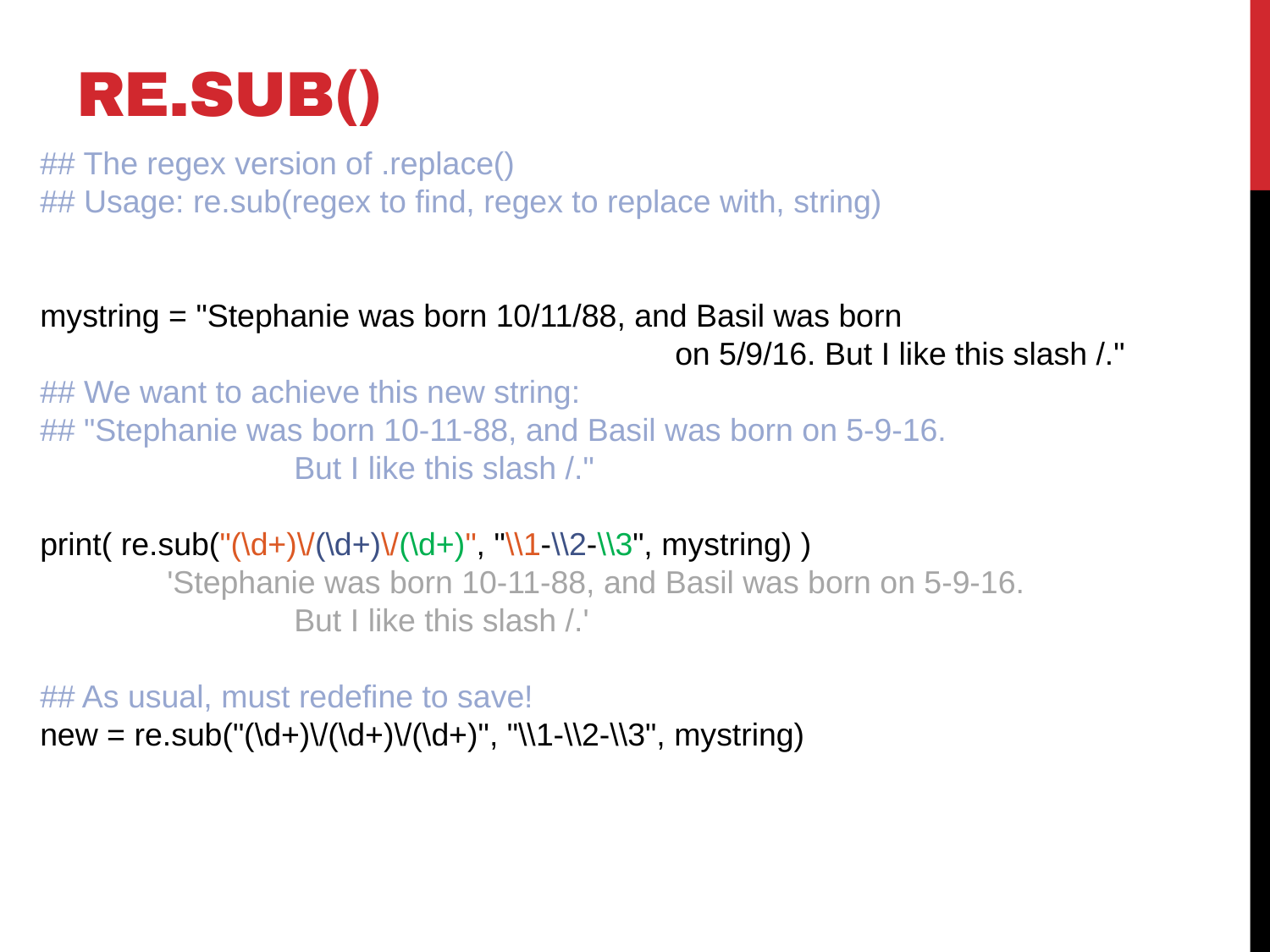

# re.sub()
## The regex version of .replace()
## Usage: re.sub(regex to find, regex to replace with, string)

mystring = "Stephanie was born 10/11/88, and Basil was born
					on 5/9/16. But I like this slash /."
## We want to achieve this new string:
## "Stephanie was born 10-11-88, and Basil was born on 5-9-16.
		But I like this slash /."

print( re.sub("(\d+)\/(\d+)\/(\d+)", "\\1-\\2-\\3", mystring) )
	'Stephanie was born 10-11-88, and Basil was born on 5-9-16.
		But I like this slash /.'

## As usual, must redefine to save!
new = re.sub("(\d+)\/(\d+)\/(\d+)", "\\1-\\2-\\3", mystring)